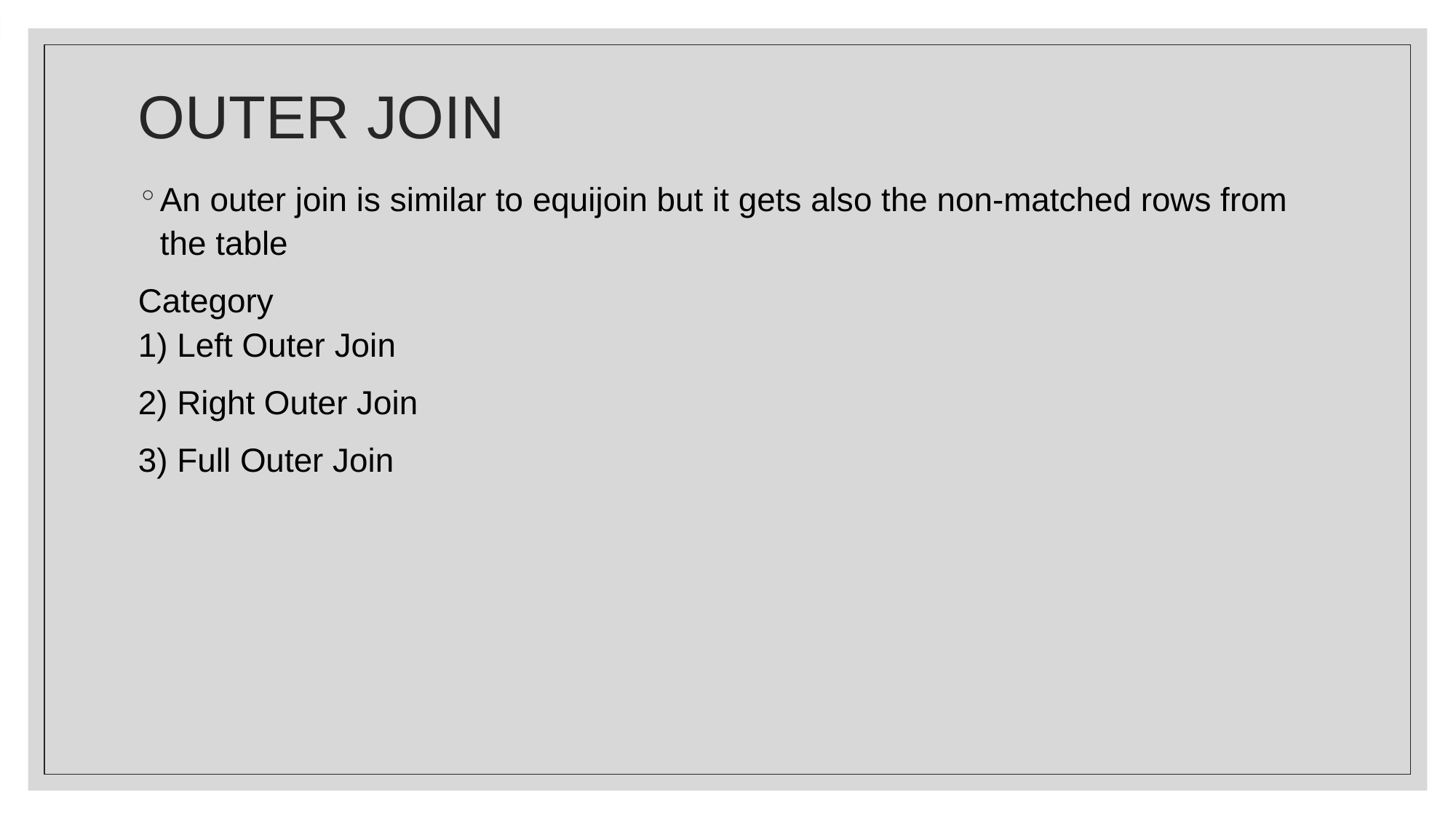

# OUTER JOIN
An outer join is similar to equijoin but it gets also the non-matched rows from the table
Category
1) Left Outer Join
2) Right Outer Join
3) Full Outer Join